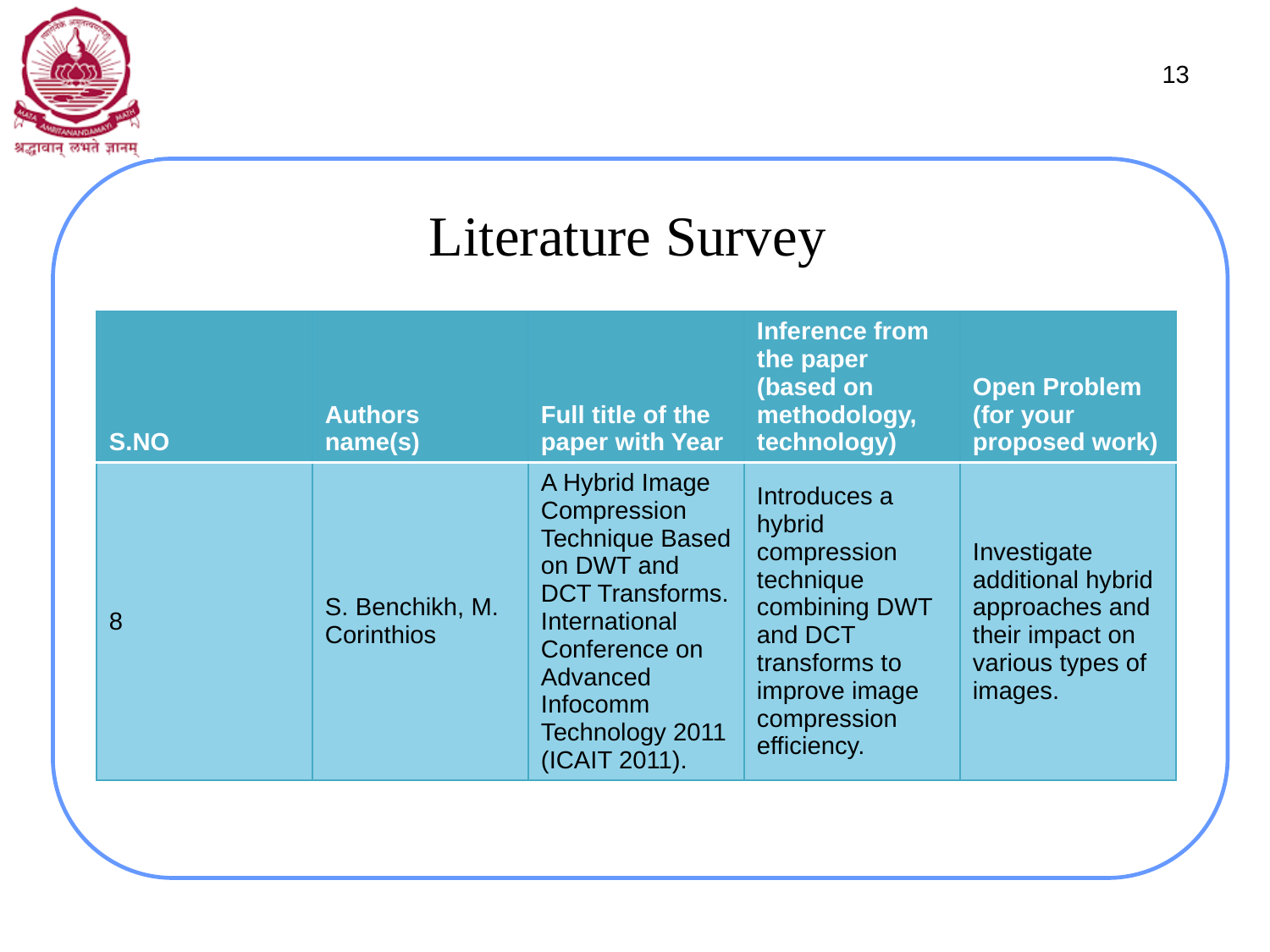

13
# Literature Survey
| S.NO | Authors name(s) | Full title of the paper with Year | Inference from the paper (based on methodology, technology) | Open Problem (for your proposed work) |
| --- | --- | --- | --- | --- |
| 8 | S. Benchikh, M. Corinthios | A Hybrid Image Compression Technique Based on DWT and DCT Transforms. International Conference on Advanced Infocomm Technology 2011 (ICAIT 2011). | Introduces a hybrid compression technique combining DWT and DCT transforms to improve image compression efficiency. | Investigate additional hybrid approaches and their impact on various types of images. |